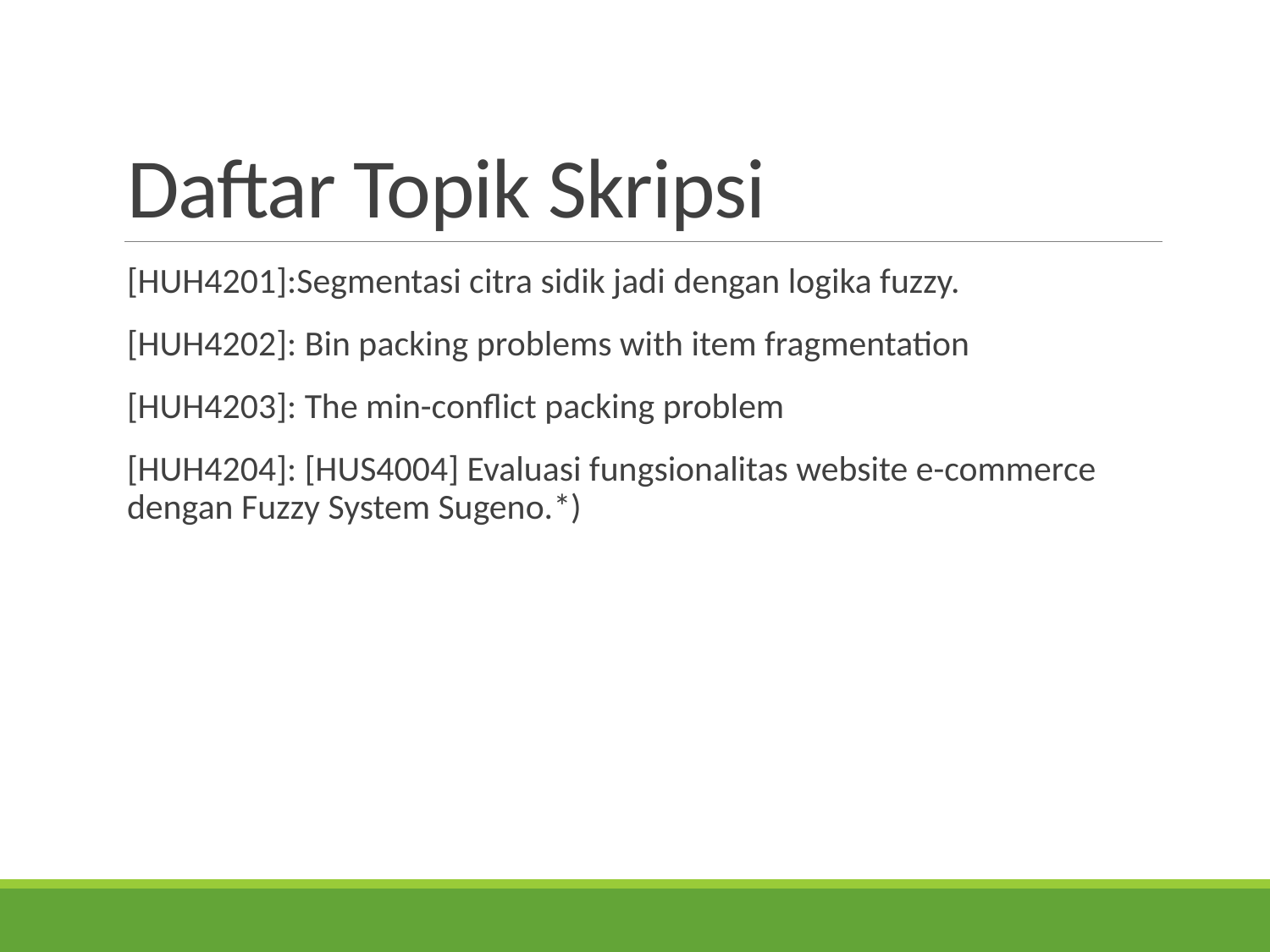

# Daftar Topik Skripsi
[HUH4201]:Segmentasi citra sidik jadi dengan logika fuzzy.
[HUH4202]: Bin packing problems with item fragmentation
[HUH4203]: The min-conflict packing problem
[HUH4204]: [HUS4004] Evaluasi fungsionalitas website e-commerce dengan Fuzzy System Sugeno.*)